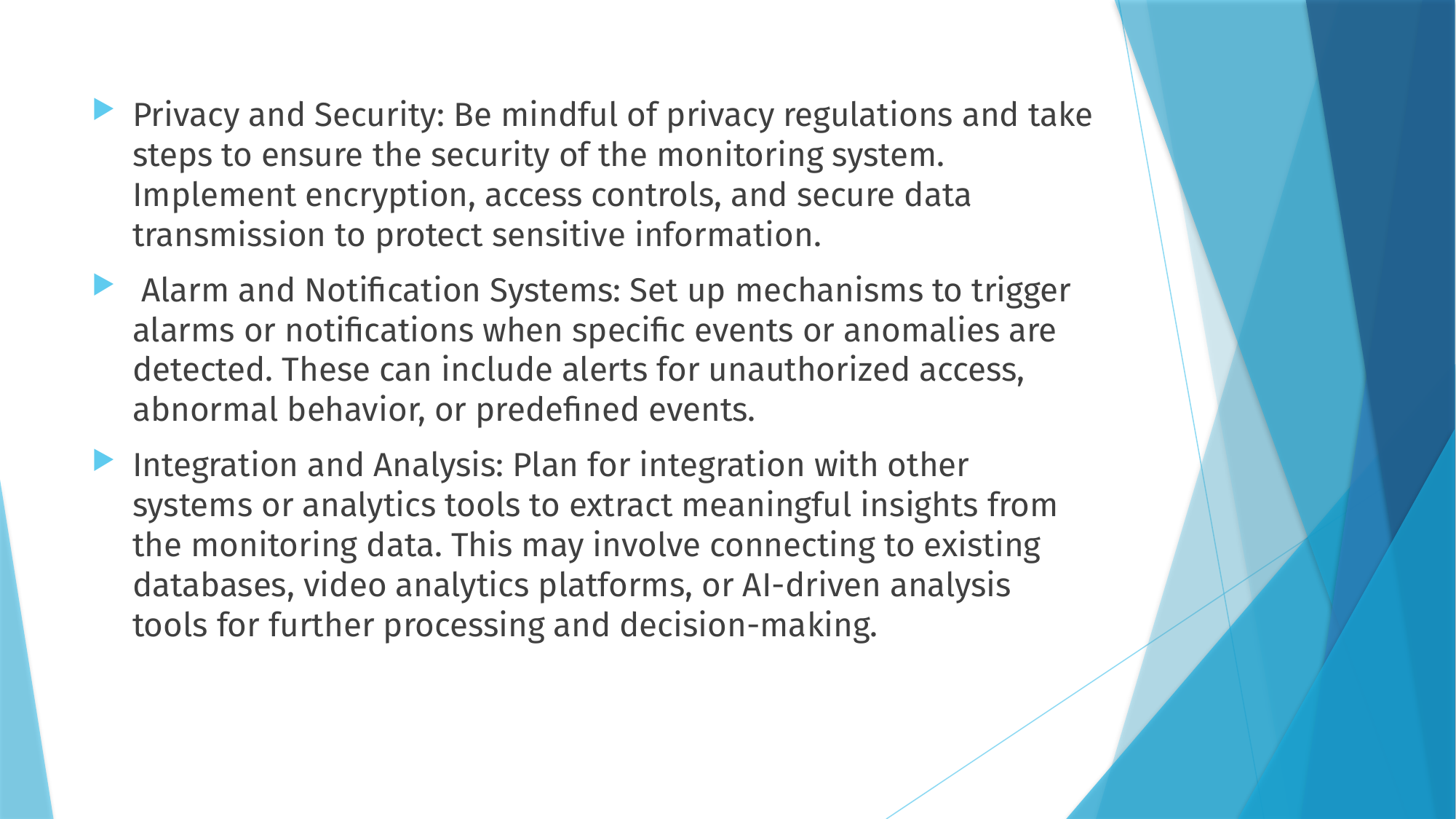

Privacy and Security: Be mindful of privacy regulations and take steps to ensure the security of the monitoring system. Implement encryption, access controls, and secure data transmission to protect sensitive information.
 Alarm and Notification Systems: Set up mechanisms to trigger alarms or notifications when specific events or anomalies are detected. These can include alerts for unauthorized access, abnormal behavior, or predefined events.
Integration and Analysis: Plan for integration with other systems or analytics tools to extract meaningful insights from the monitoring data. This may involve connecting to existing databases, video analytics platforms, or AI-driven analysis tools for further processing and decision-making.